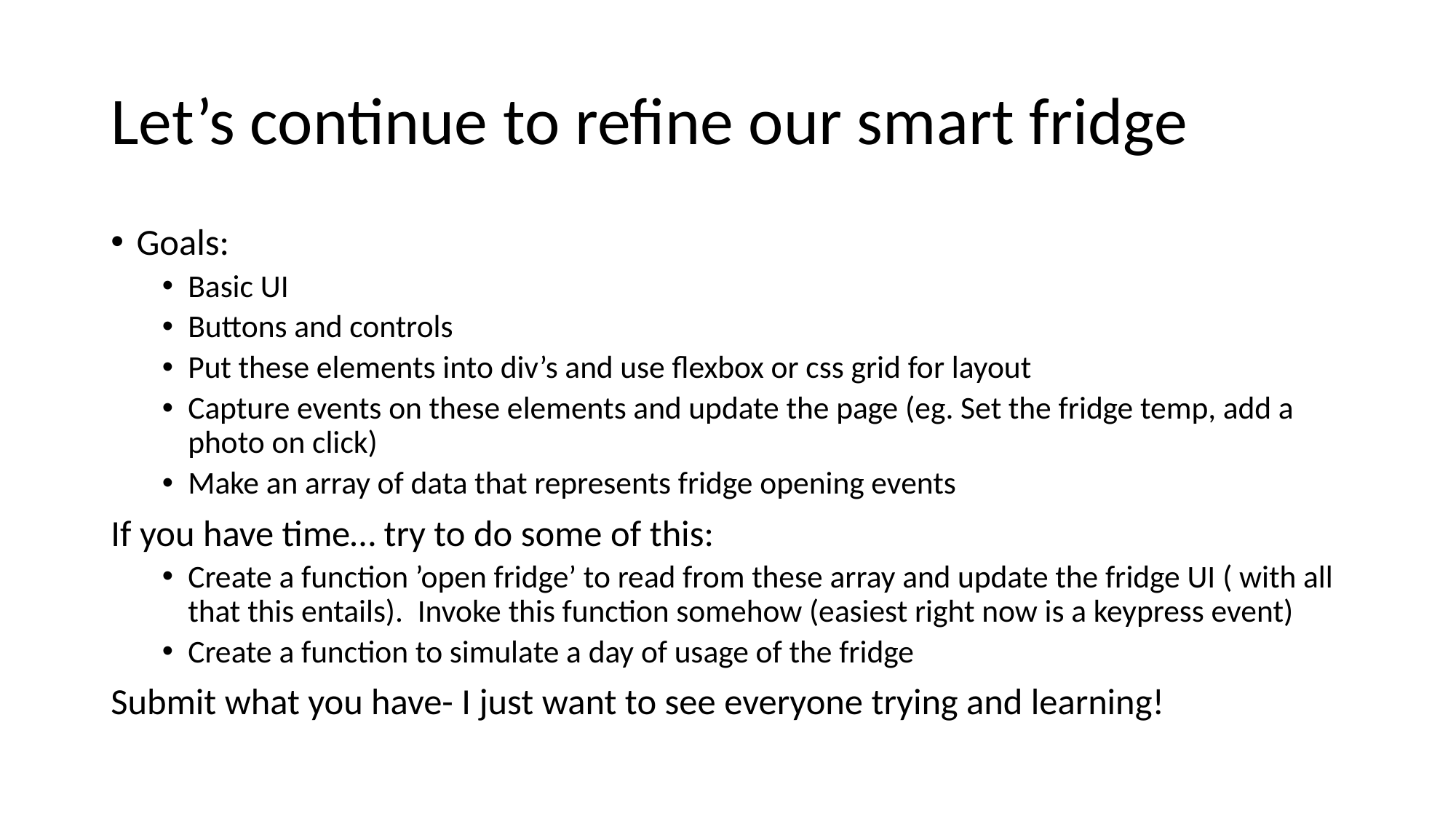

# Let’s continue to refine our smart fridge
Goals:
Basic UI
Buttons and controls
Put these elements into div’s and use flexbox or css grid for layout
Capture events on these elements and update the page (eg. Set the fridge temp, add a photo on click)
Make an array of data that represents fridge opening events
If you have time… try to do some of this:
Create a function ’open fridge’ to read from these array and update the fridge UI ( with all that this entails).  Invoke this function somehow (easiest right now is a keypress event)
Create a function to simulate a day of usage of the fridge
Submit what you have- I just want to see everyone trying and learning!